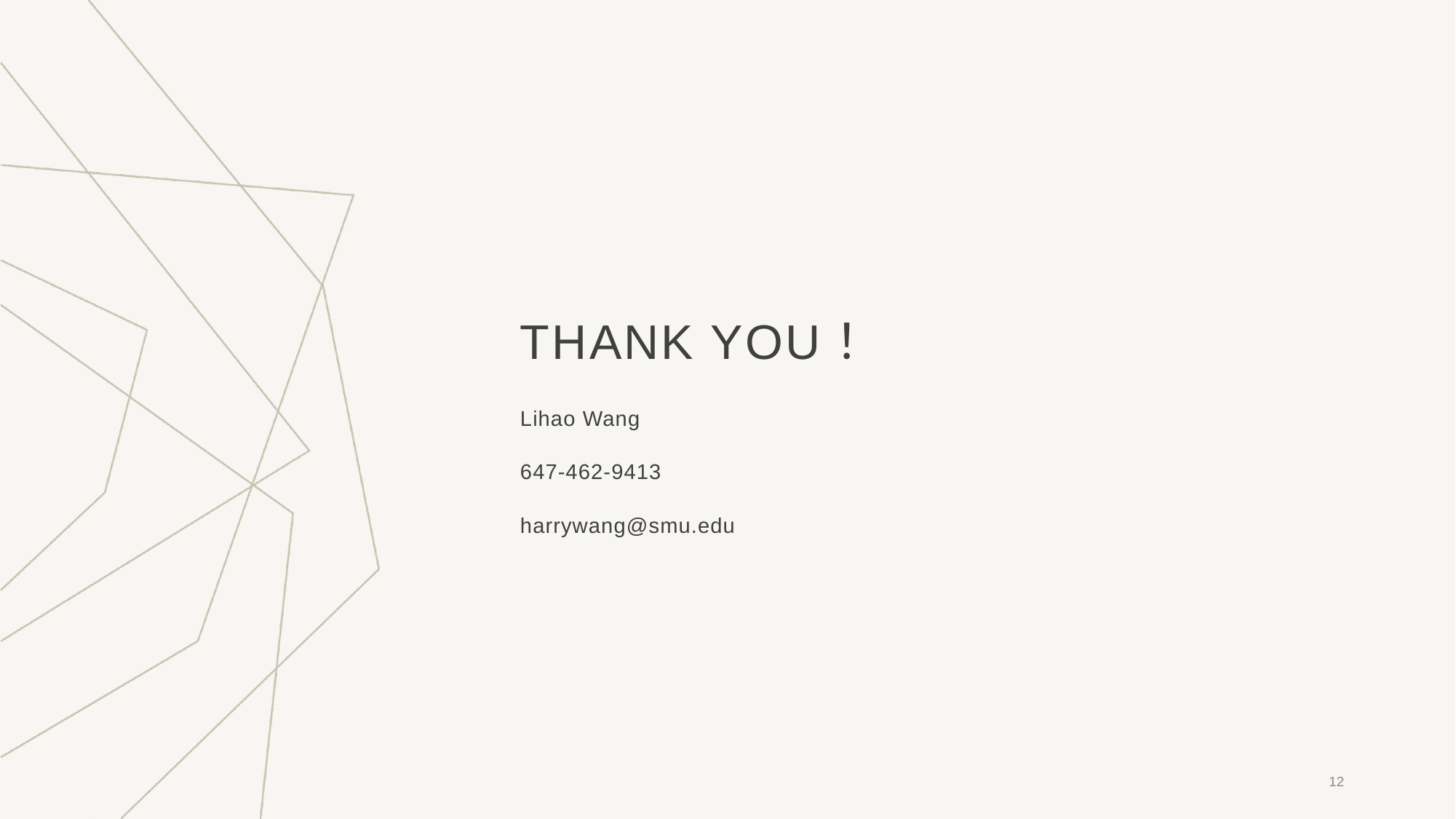

# Thank you！
Lihao Wang
647-462-9413
harrywang@smu.edu
12